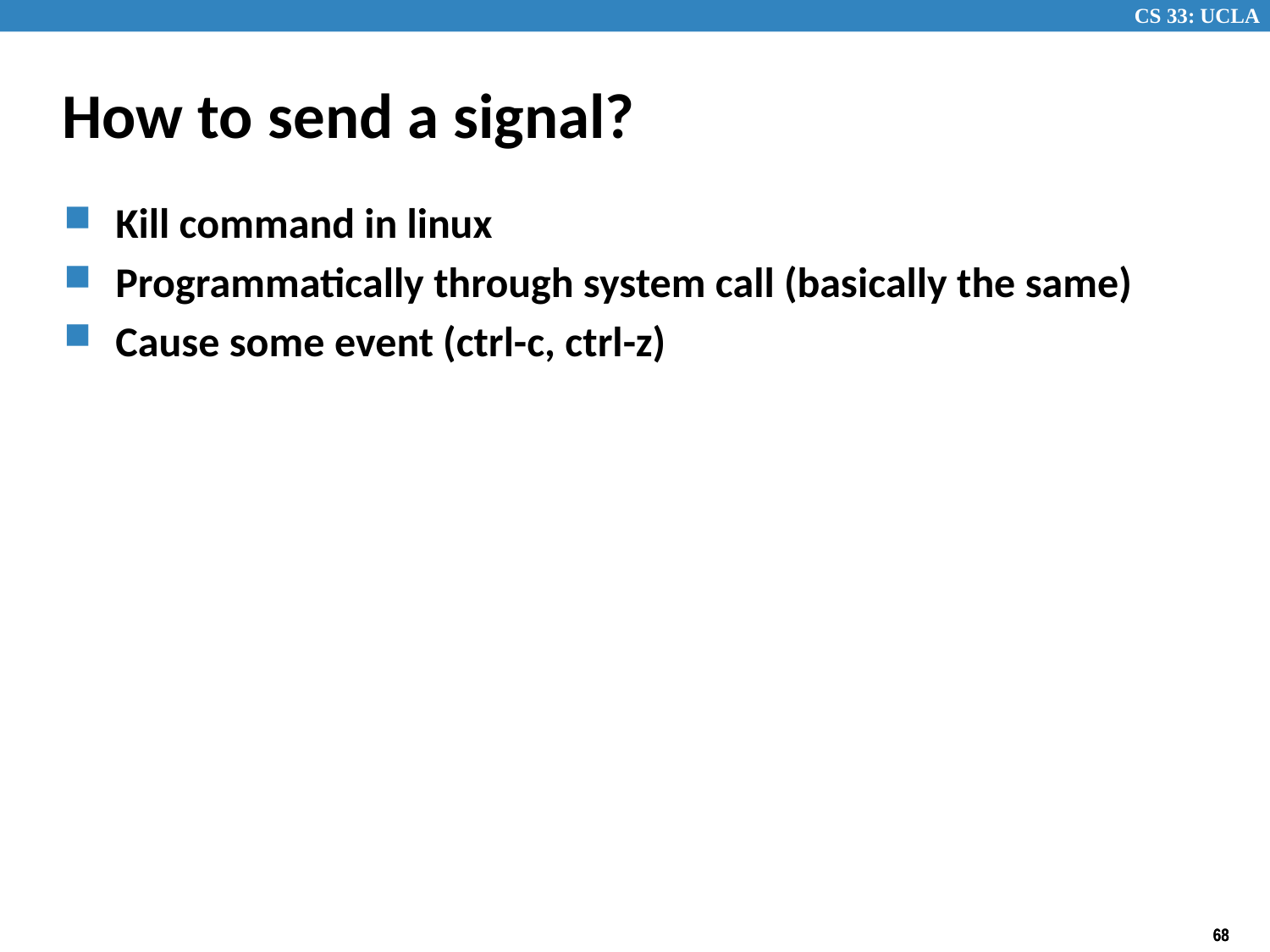

# How to send a signal?
Kill command in linux
Programmatically through system call (basically the same)
Cause some event (ctrl-c, ctrl-z)